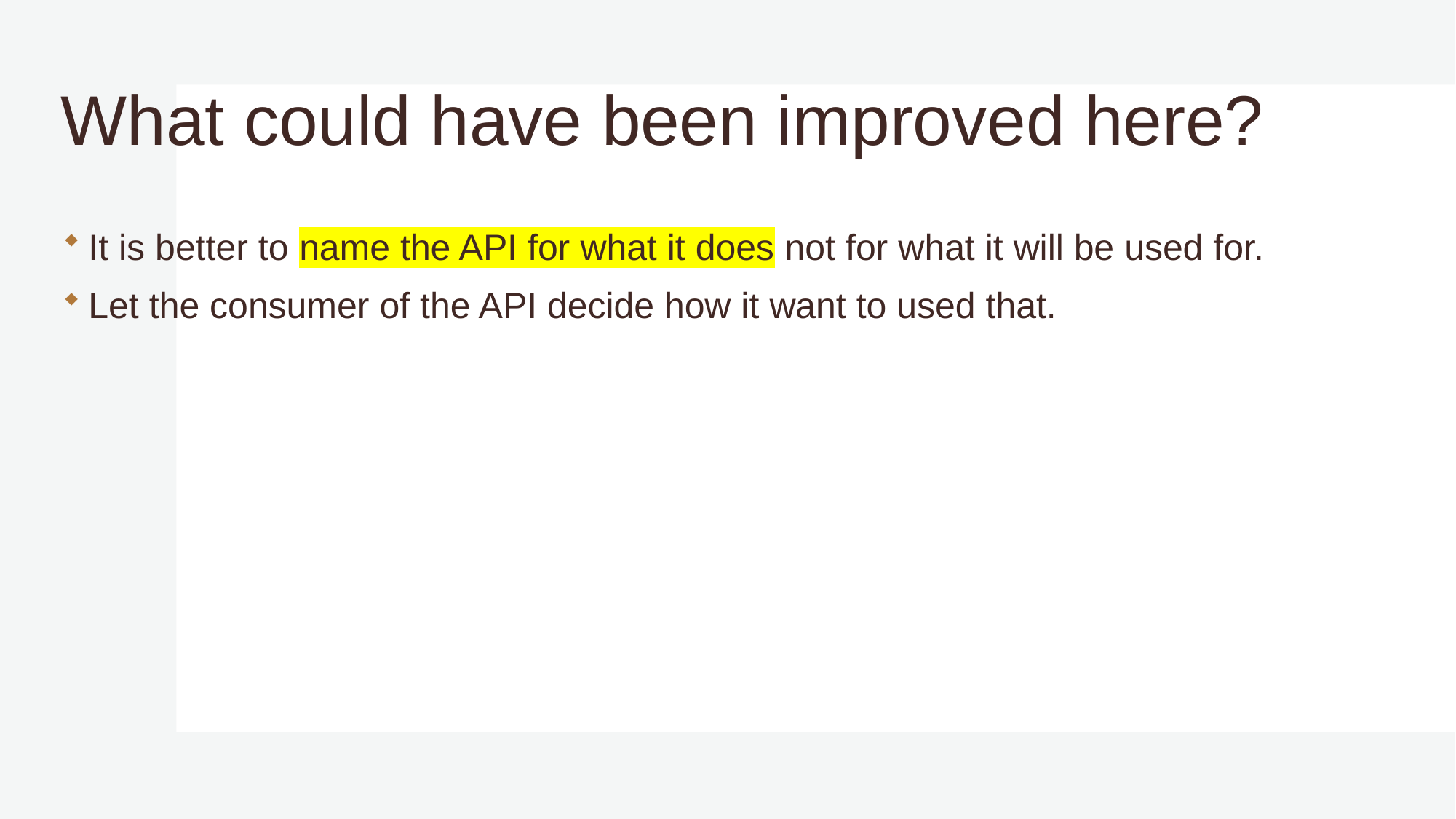

# What could have been improved here?
It is better to name the API for what it does not for what it will be used for.
Let the consumer of the API decide how it want to used that.